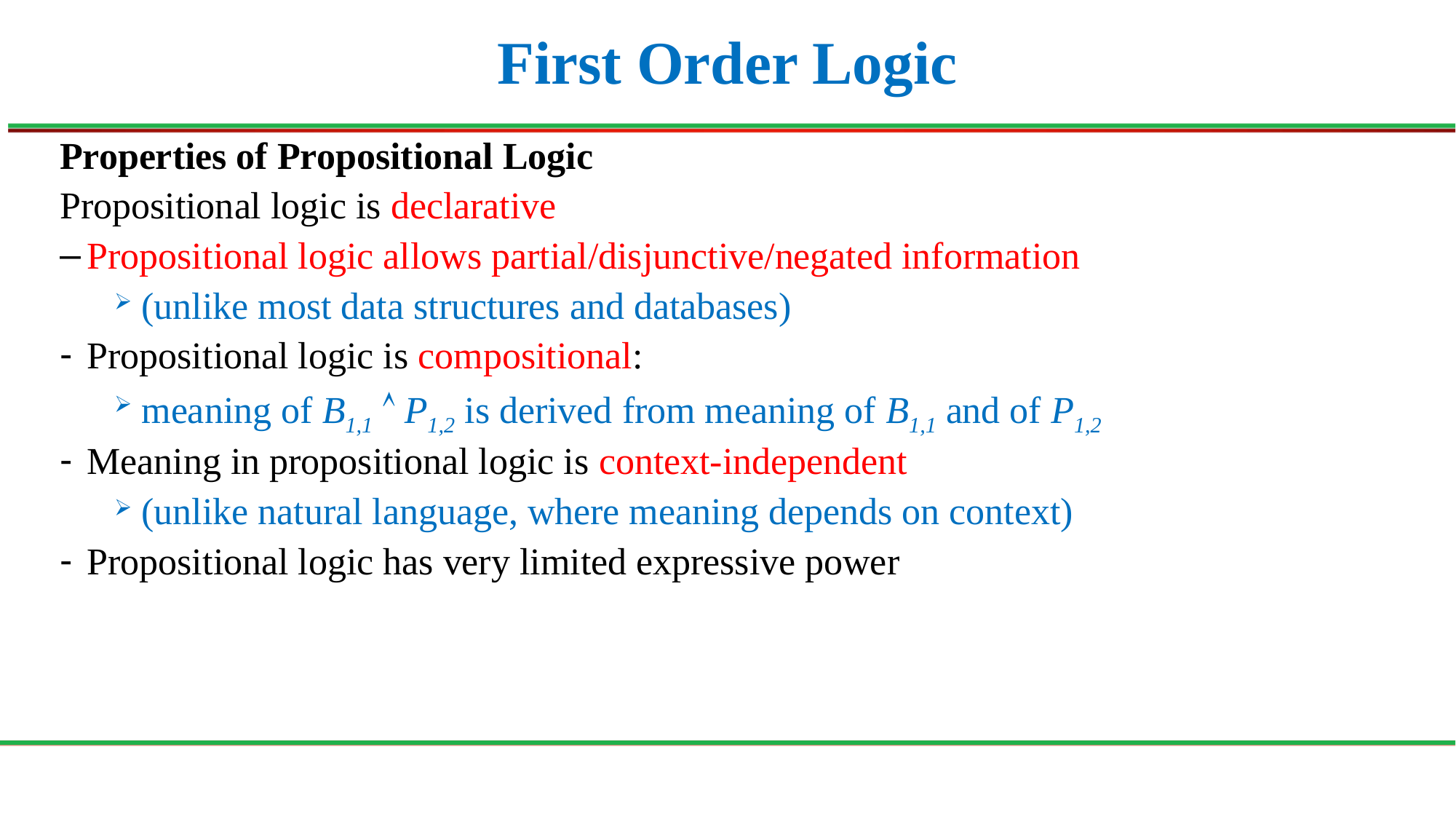

# First Order Logic
Properties of Propositional Logic
Propositional logic is declarative
Propositional logic allows partial/disjunctive/negated information
(unlike most data structures and databases)
Propositional logic is compositional:
meaning of B1,1 ∧ P1,2 is derived from meaning of B1,1 and of P1,2
Meaning in propositional logic is context-independent
(unlike natural language, where meaning depends on context)
Propositional logic has very limited expressive power